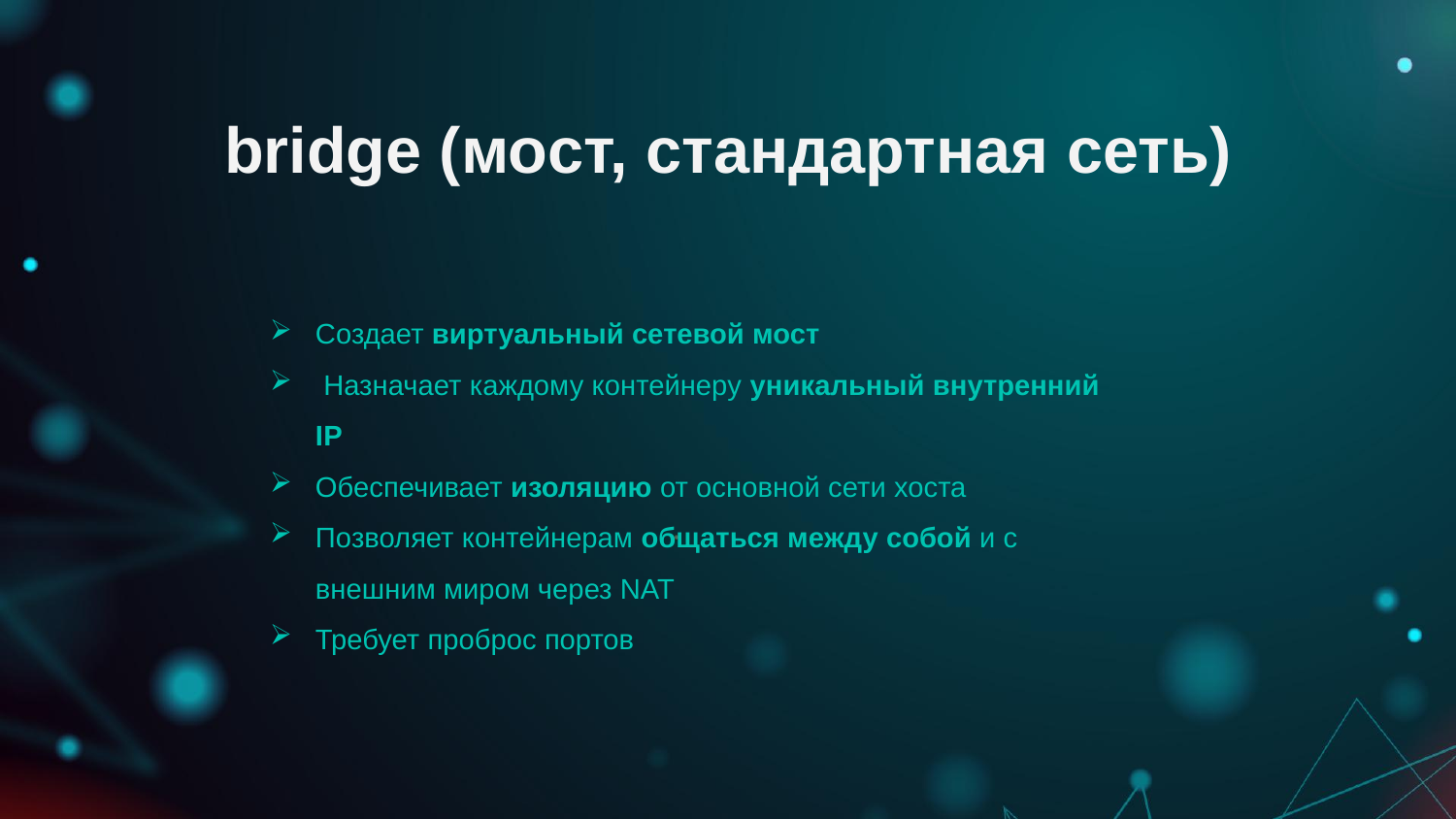

# bridge (мост, стандартная сеть)
Создает виртуальный сетевой мост
 Назначает каждому контейнеру уникальный внутренний IP
Обеспечивает изоляцию от основной сети хоста
Позволяет контейнерам общаться между собой и с внешним миром через NAT
Требует проброс портов